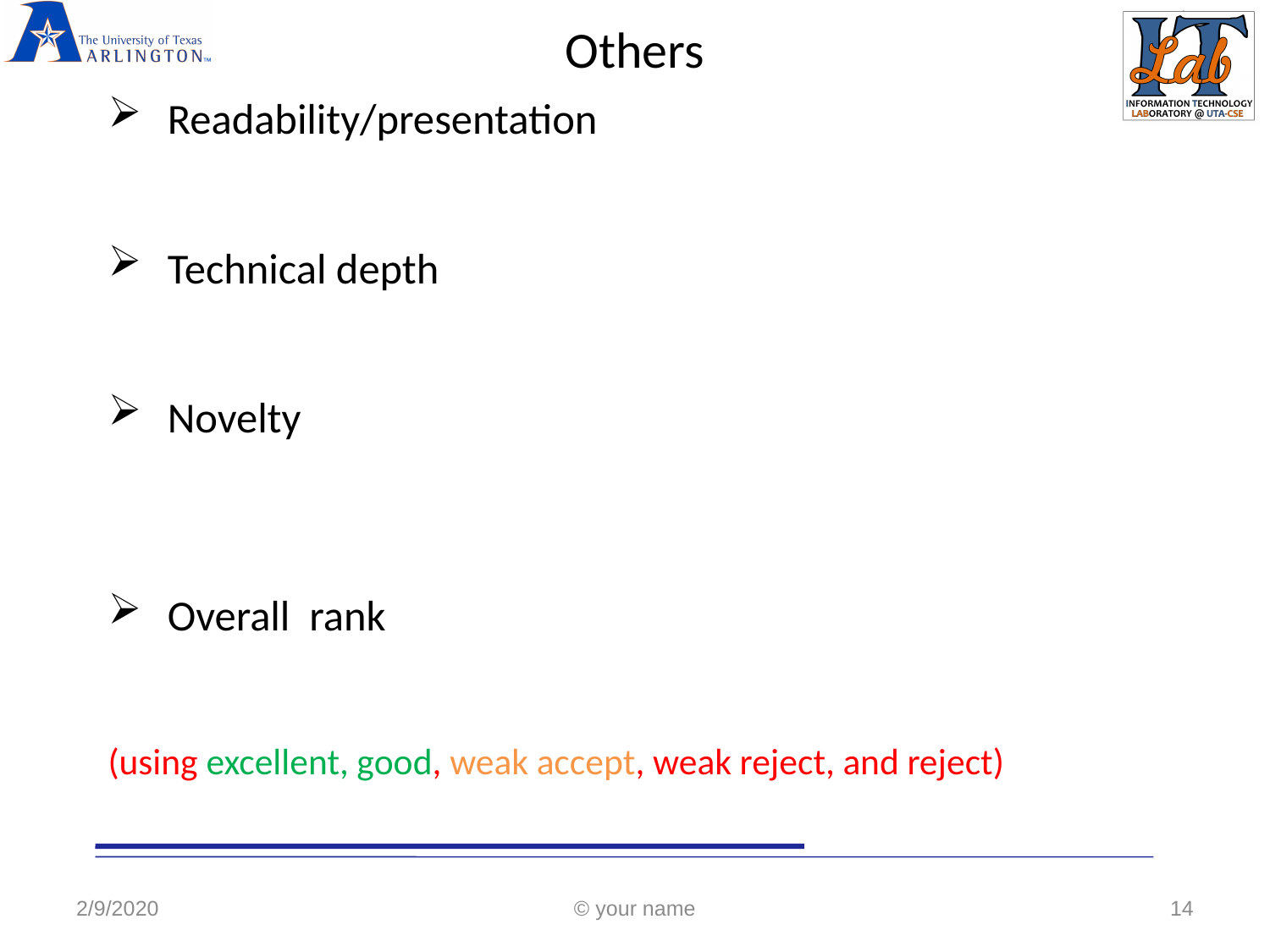

# Others
Readability/presentation

Technical depth

Novelty

Overall  rank

(using excellent, good, weak accept, weak reject, and reject)

2/9/2020
© your name
14